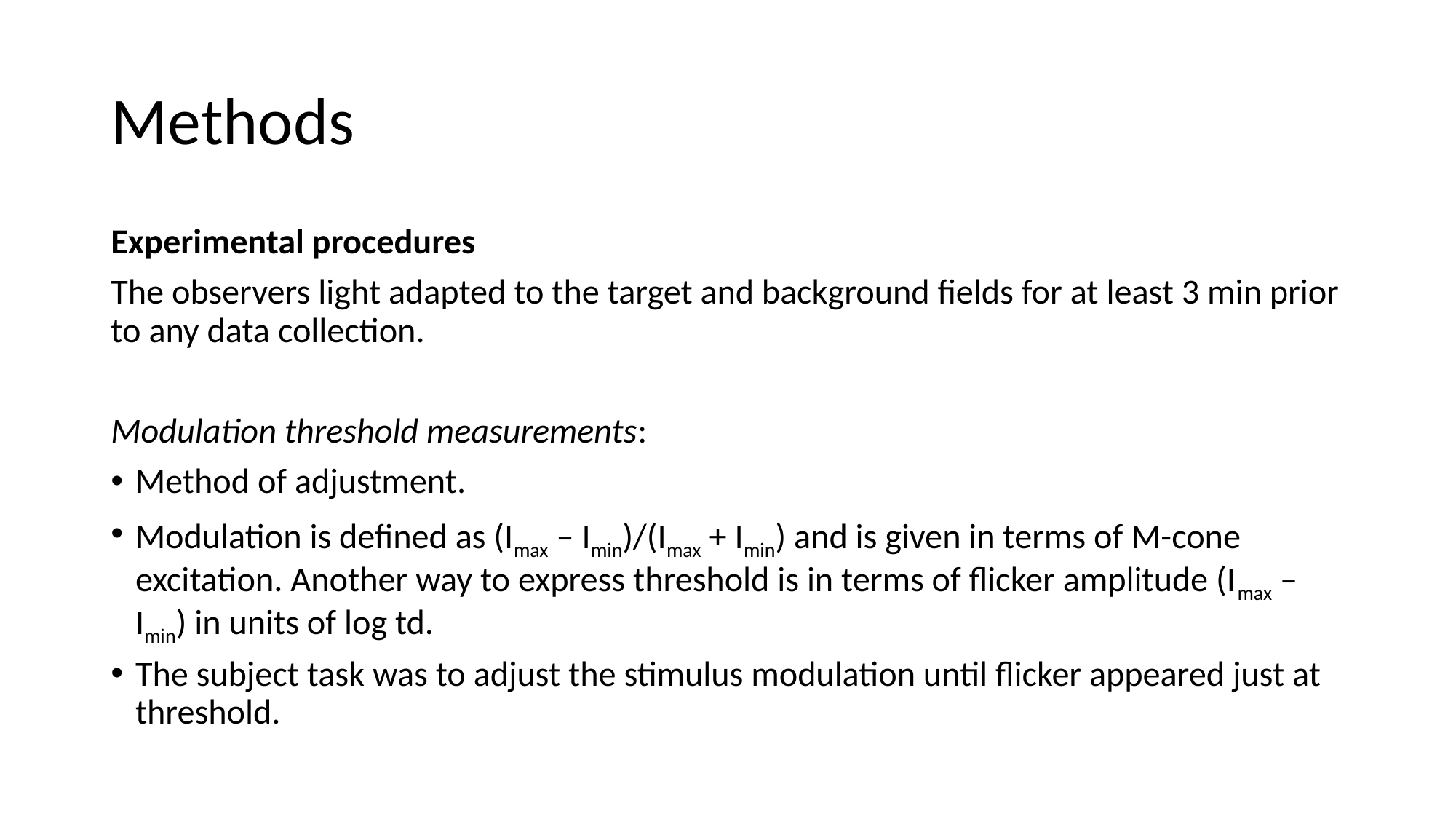

# Methods
Experimental procedures
The observers light adapted to the target and background fields for at least 3 min prior to any data collection.

Modulation threshold measurements:
Method of adjustment.
Modulation is defined as (Imax – Imin)/(Imax + Imin) and is given in terms of M-cone excitation. Another way to express threshold is in terms of flicker amplitude (Imax – Imin) in units of log td.
The subject task was to adjust the stimulus modulation until flicker appeared just at threshold.